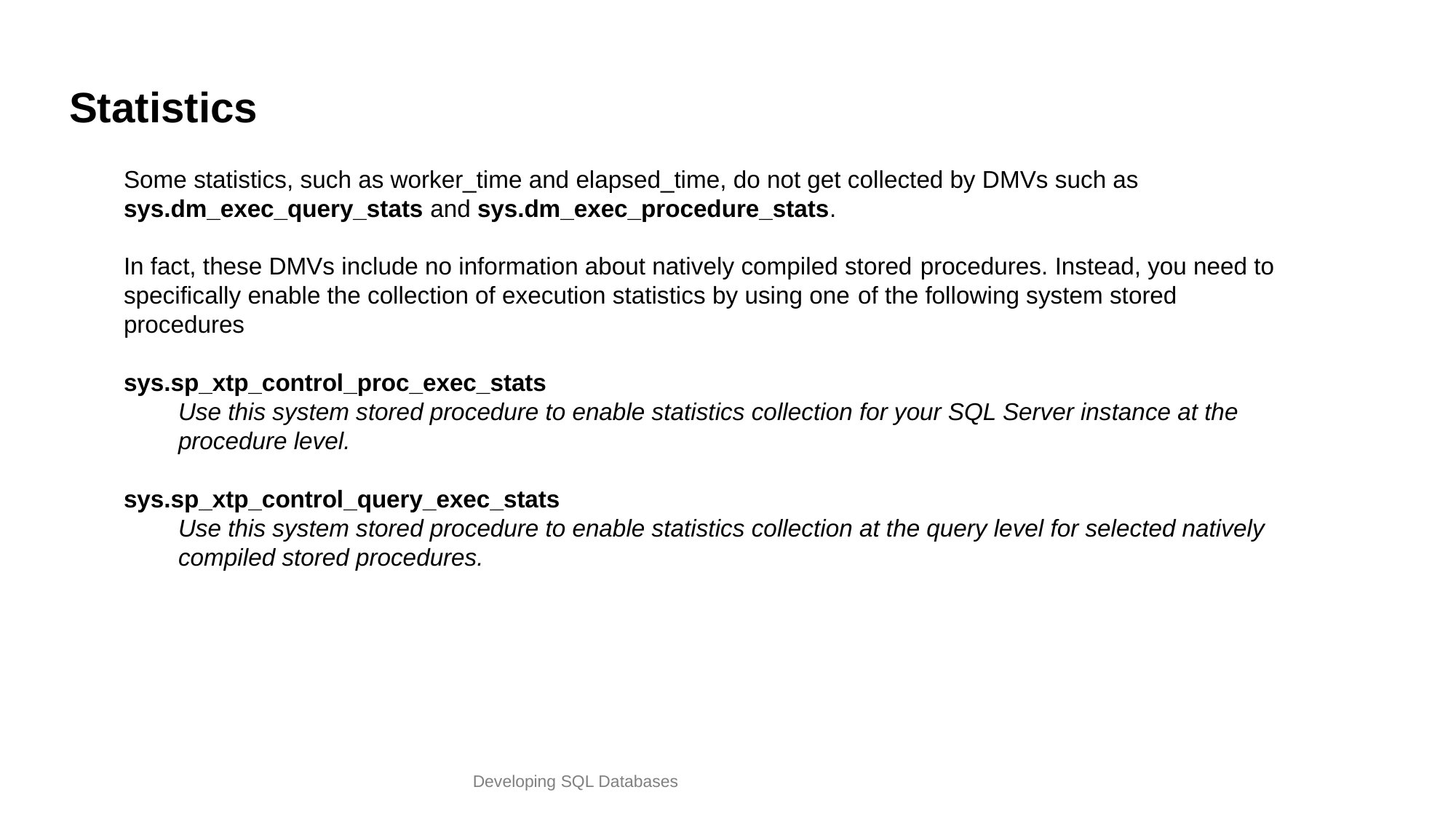

Statistics

Some statistics, such as worker_time and elapsed_time, do not get collected by DMVs such as sys.dm_exec_query_stats and sys.dm_exec_procedure_stats.

In fact, these DMVs include no information about natively compiled stored procedures. Instead, you need to specifically enable the collection of execution statistics by using one of the following system stored procedures

sys.sp_xtp_control_proc_exec_stats
Use this system stored procedure to enable statistics collection for your SQL Server instance at the procedure level.

sys.sp_xtp_control_query_exec_stats
Use this system stored procedure to enable statistics collection at the query level for selected natively compiled stored procedures.
Developing SQL Databases